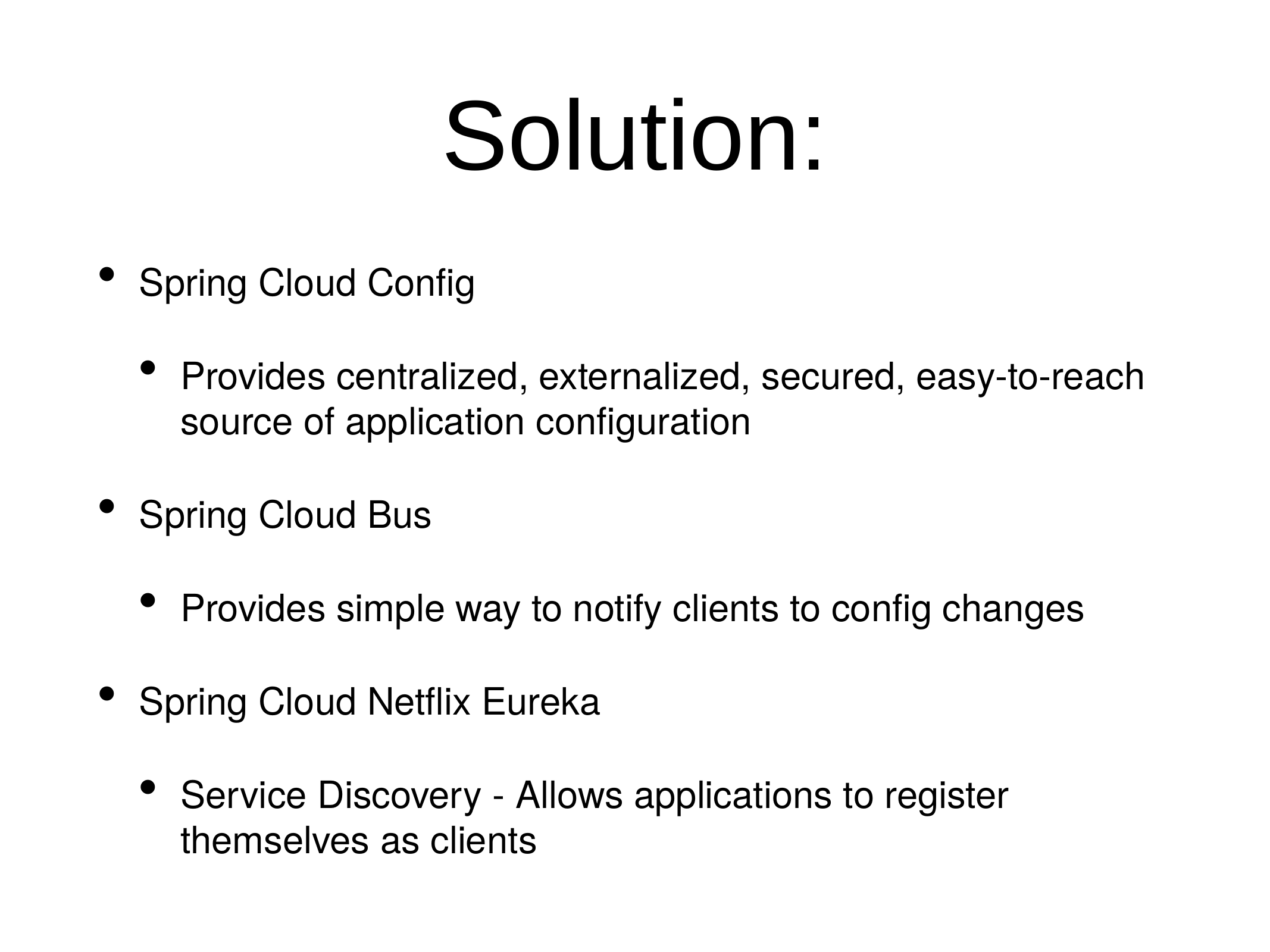

# Solution:
Spring Cloud Config
Provides centralized, externalized, secured, easy-to-reach source of application configuration
Spring Cloud Bus
Provides simple way to notify clients to config changes
Spring Cloud Netflix Eureka
Service Discovery - Allows applications to register themselves as clients